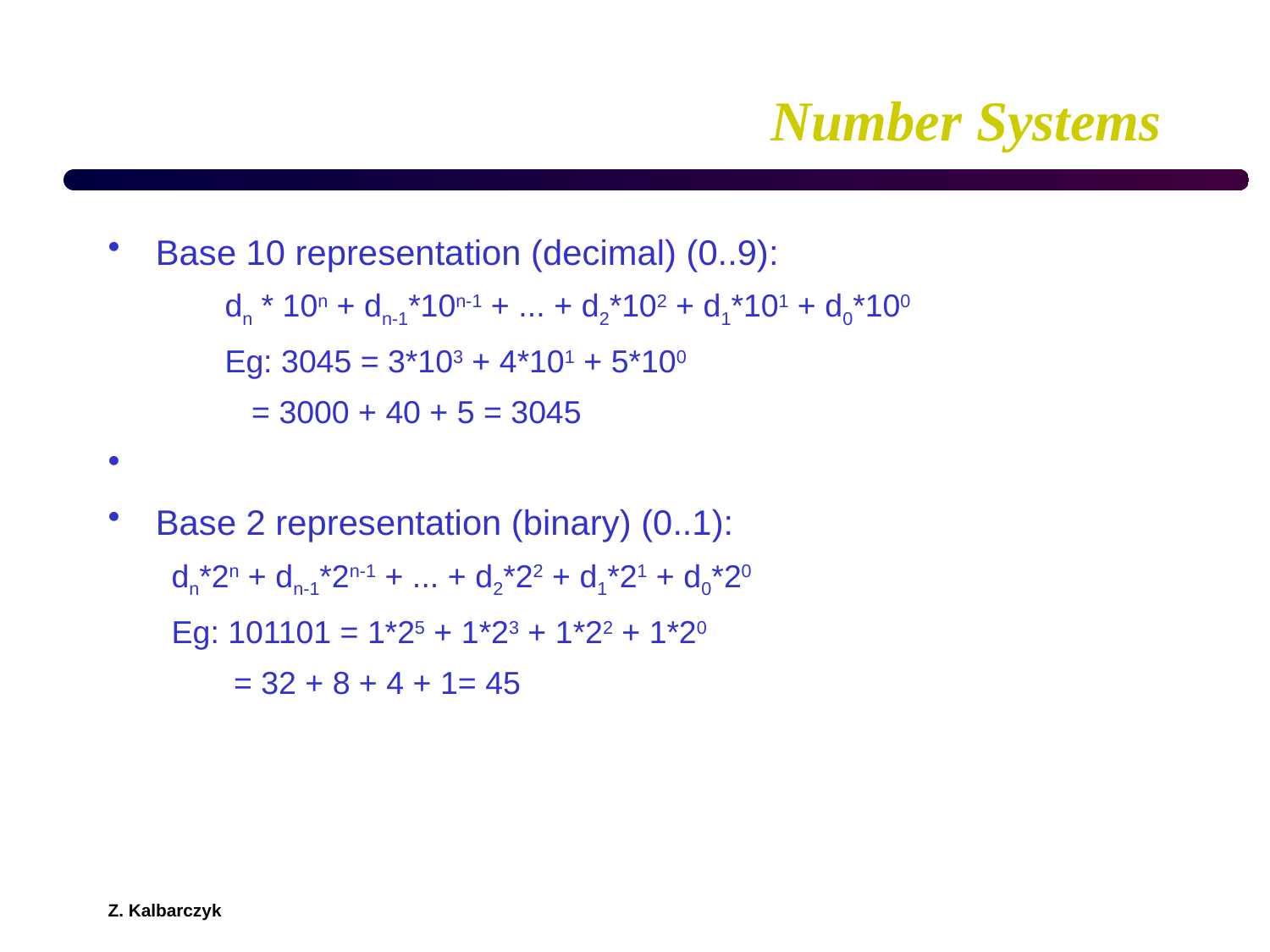

# Number Systems
Base 10 representation (decimal) (0..9):
      dn * 10n + dn-1*10n-1 + ... + d2*102 + d1*101 + d0*100
      Eg: 3045 = 3*103 + 4*101 + 5*100
         = 3000 + 40 + 5 = 3045

Base 2 representation (binary) (0..1):
dn*2n + dn-1*2n-1 + ... + d2*22 + d1*21 + d0*20
Eg: 101101 = 1*25 + 1*23 + 1*22 + 1*20
       = 32 + 8 + 4 + 1= 45
Z. Kalbarczyk